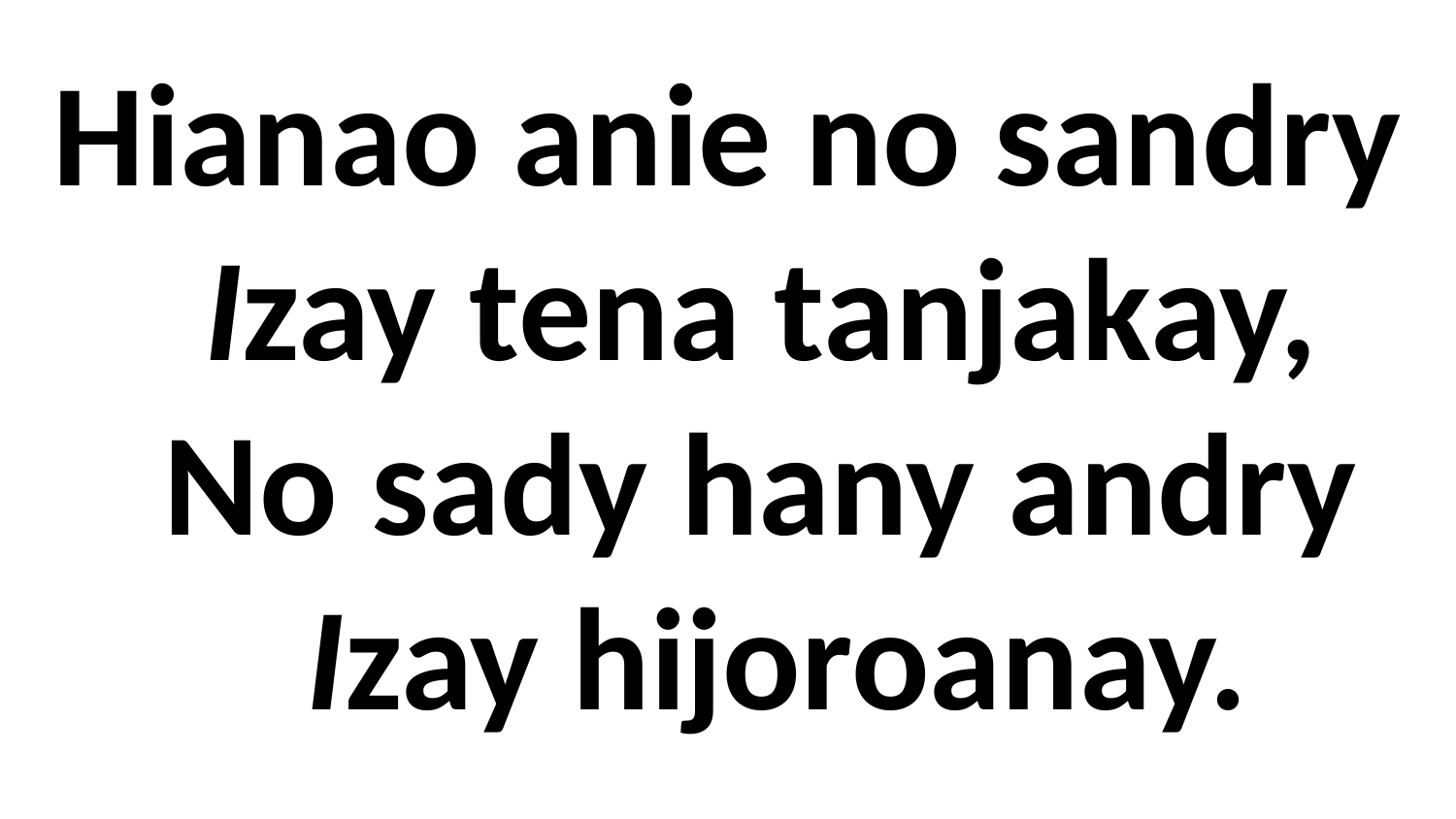

Hianao anie no sandry
  Izay tena tanjakay,
  No sady hany andry
   Izay hijoroanay.